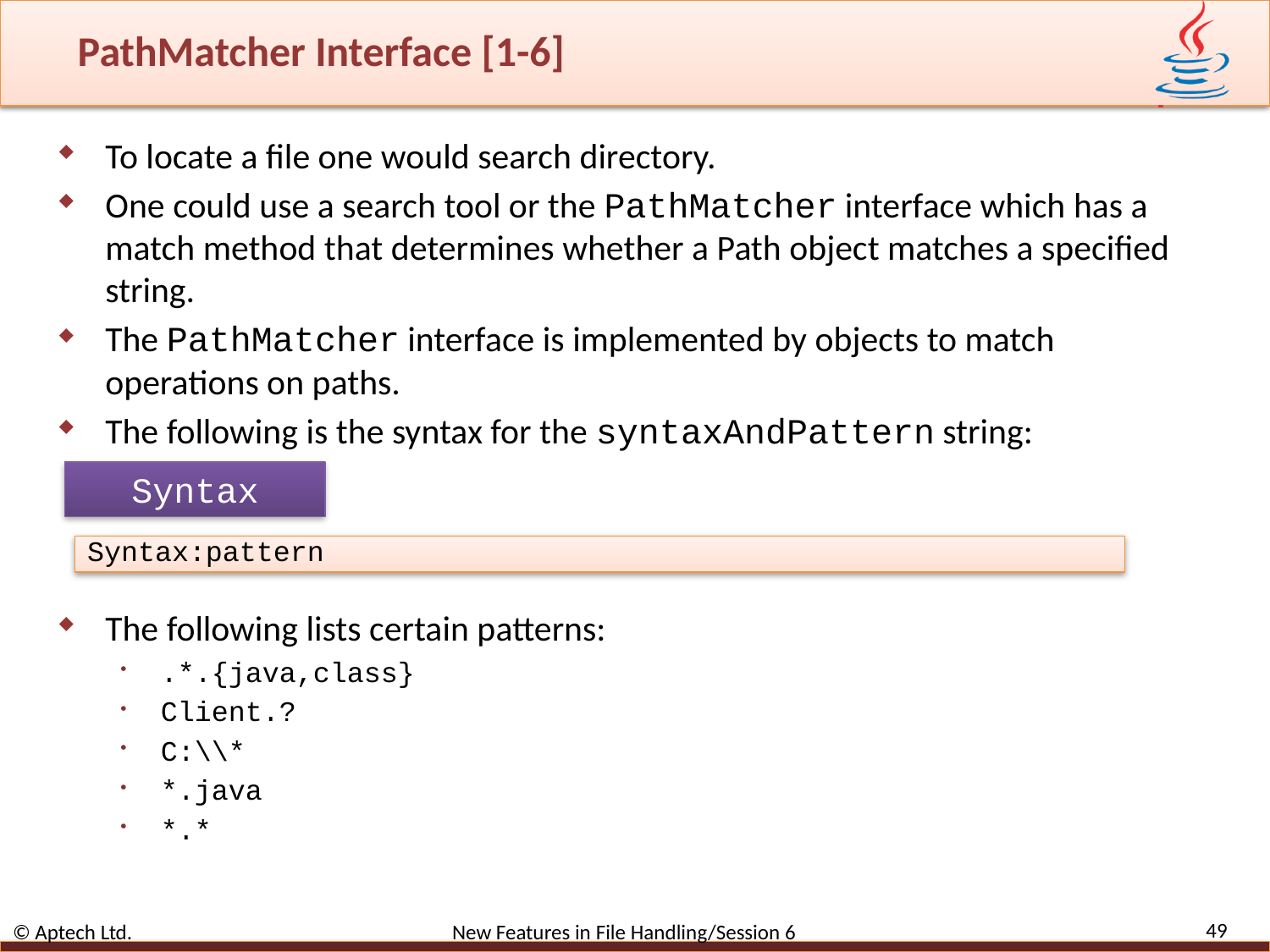

# PathMatcher Interface [1-6]
To locate a file one would search directory.
One could use a search tool or the PathMatcher interface which has a match method that determines whether a Path object matches a specified string.
The PathMatcher interface is implemented by objects to match operations on paths.
The following is the syntax for the syntaxAndPattern string:

The following lists certain patterns:
.*.{java,class}
Client.?
C:\\*
*.java
*.*

Syntax
Syntax:pattern
49
© Aptech Ltd.                                                                  New Features in File Handling/Session 6